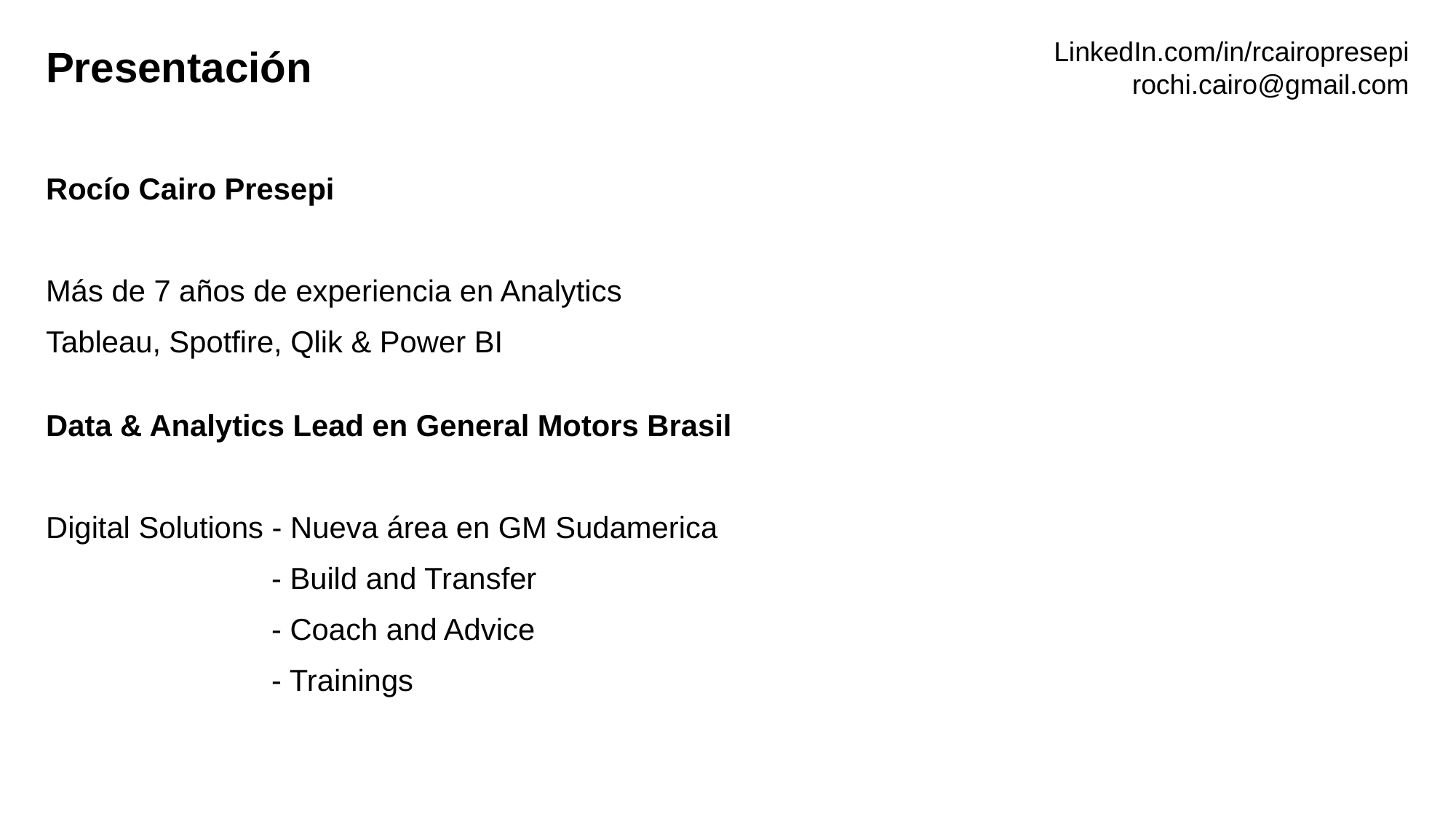

LinkedIn.com/in/rcairopresepi
rochi.cairo@gmail.com
Presentación
Rocío Cairo Presepi

Más de 7 años de experiencia en Analytics
Tableau, Spotfire, Qlik & Power BI
Data & Analytics Lead en General Motors Brasil

Digital Solutions - Nueva área en GM Sudamerica
- Build and Transfer
- Coach and Advice
- Trainings